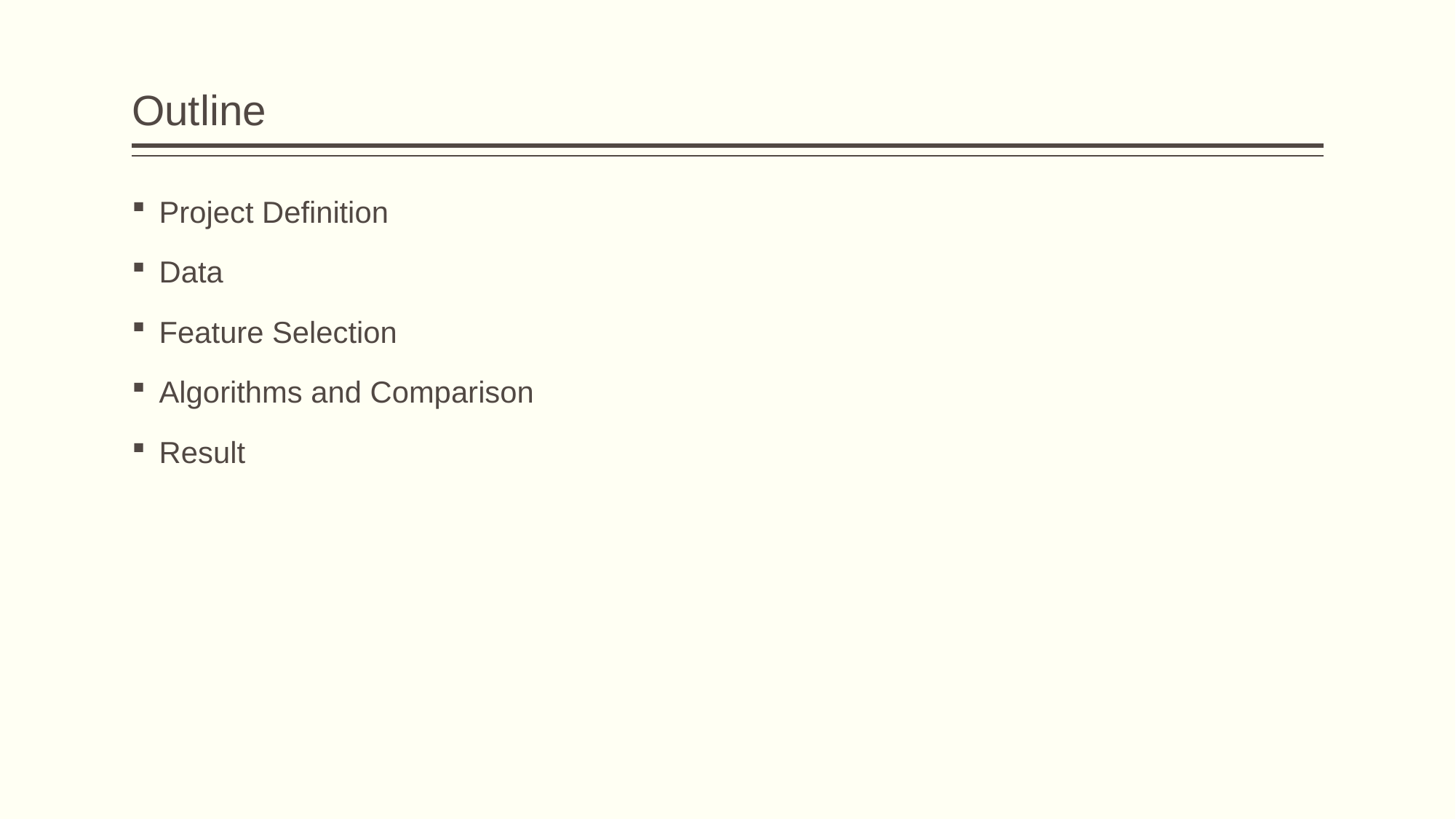

# Outline
Project Definition
Data
Feature Selection
Algorithms and Comparison
Result